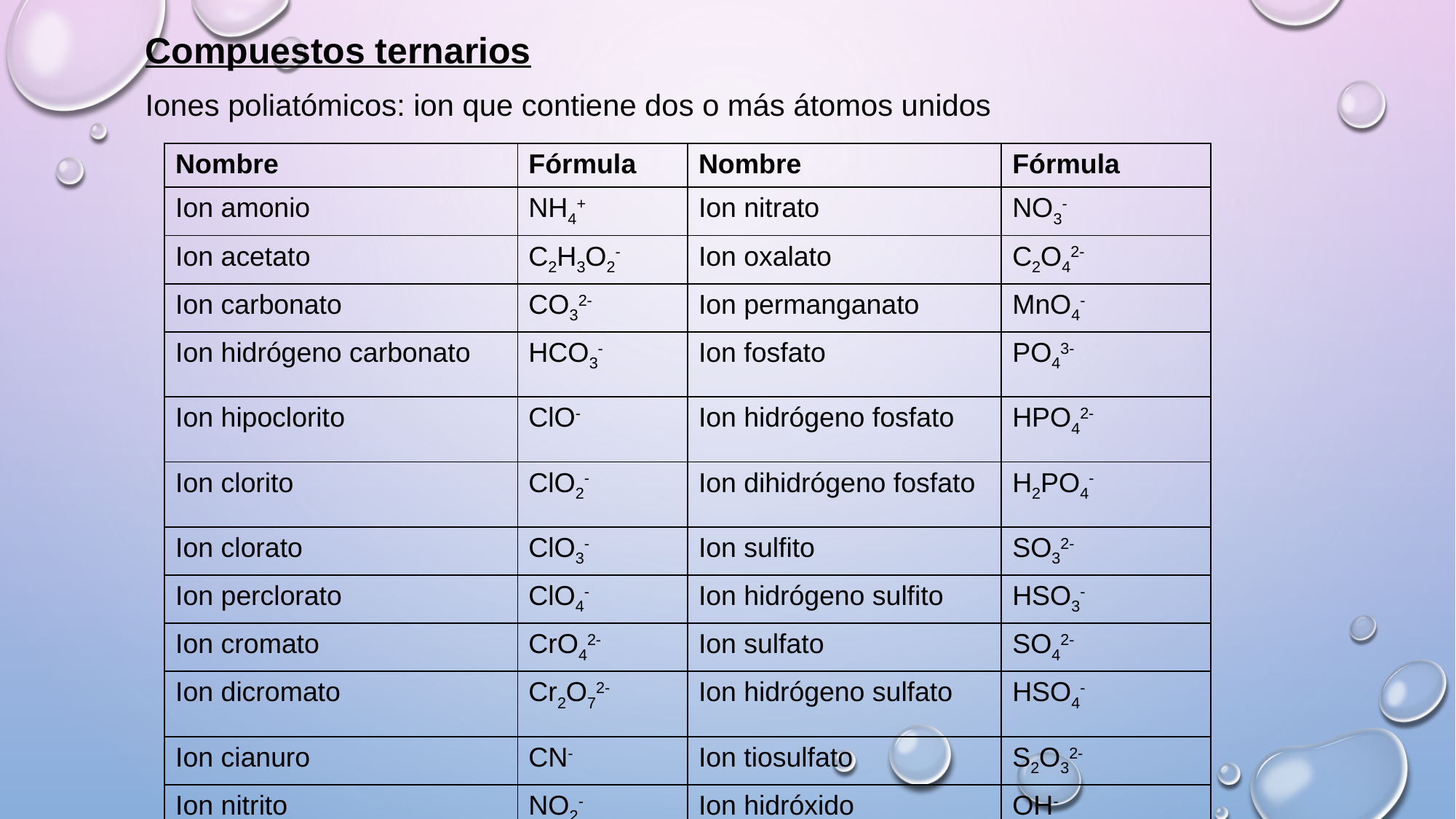

Compuestos ternarios
Iones poliatómicos: ion que contiene dos o más átomos unidos
| Nombre | Fórmula | Nombre | Fórmula |
| --- | --- | --- | --- |
| Ion amonio | NH4+ | Ion nitrato | NO3- |
| Ion acetato | C2H3O2- | Ion oxalato | C2O42- |
| Ion carbonato | CO32- | Ion permanganato | MnO4- |
| Ion hidrógeno carbonato | HCO3- | Ion fosfato | PO43- |
| Ion hipoclorito | ClO- | Ion hidrógeno fosfato | HPO42- |
| Ion clorito | ClO2- | Ion dihidrógeno fosfato | H2PO4- |
| Ion clorato | ClO3- | Ion sulfito | SO32- |
| Ion perclorato | ClO4- | Ion hidrógeno sulfito | HSO3- |
| Ion cromato | CrO42- | Ion sulfato | SO42- |
| Ion dicromato | Cr2O72- | Ion hidrógeno sulfato | HSO4- |
| Ion cianuro | CN- | Ion tiosulfato | S2O32- |
| Ion nitrito | NO2- | Ion hidróxido | OH- |